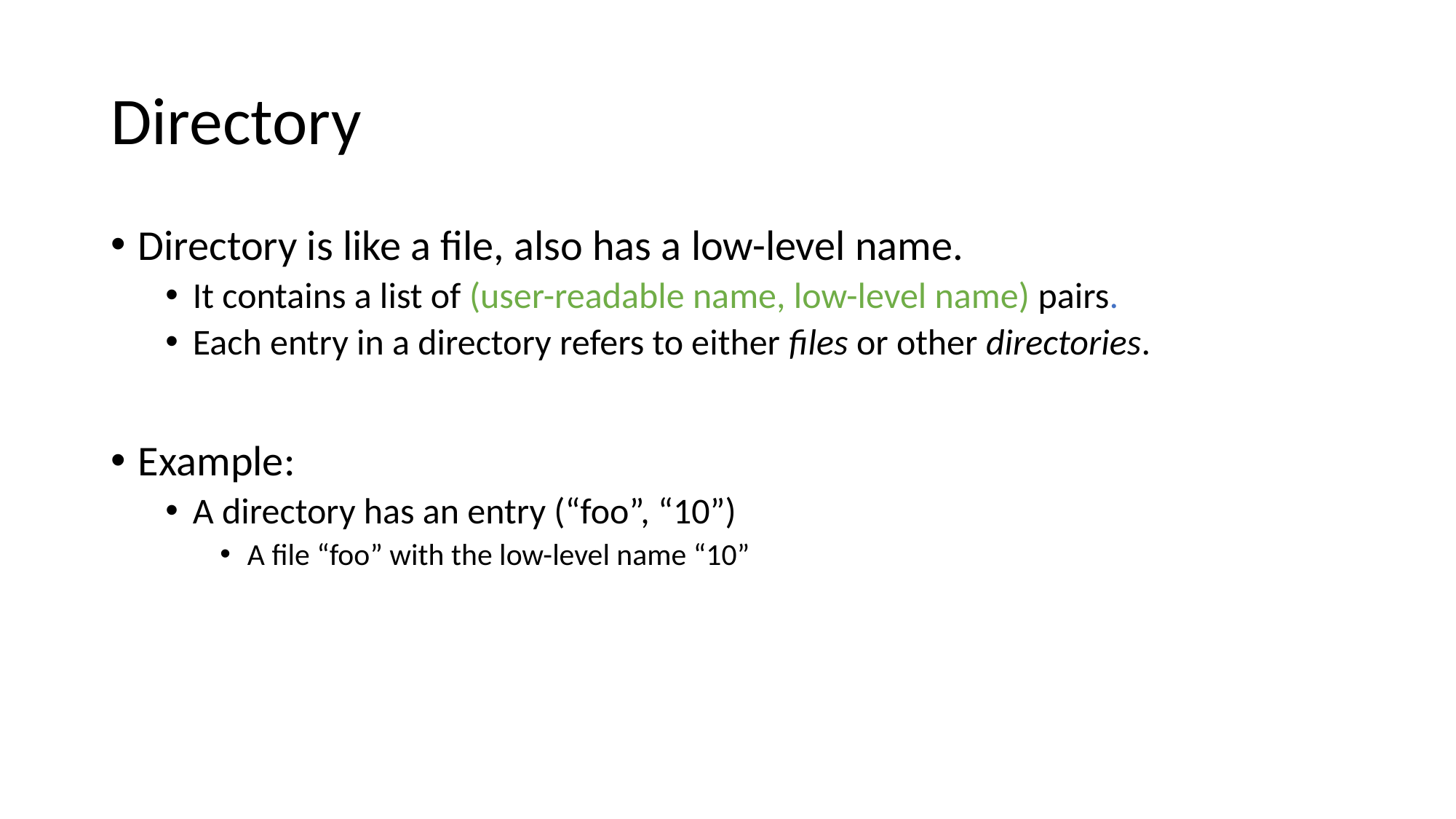

# Directory
Directory is like a file, also has a low-level name.
It contains a list of (user-readable name, low-level name) pairs.
Each entry in a directory refers to either files or other directories.

Example:
A directory has an entry (“foo”, “10”)
A file “foo” with the low-level name “10”